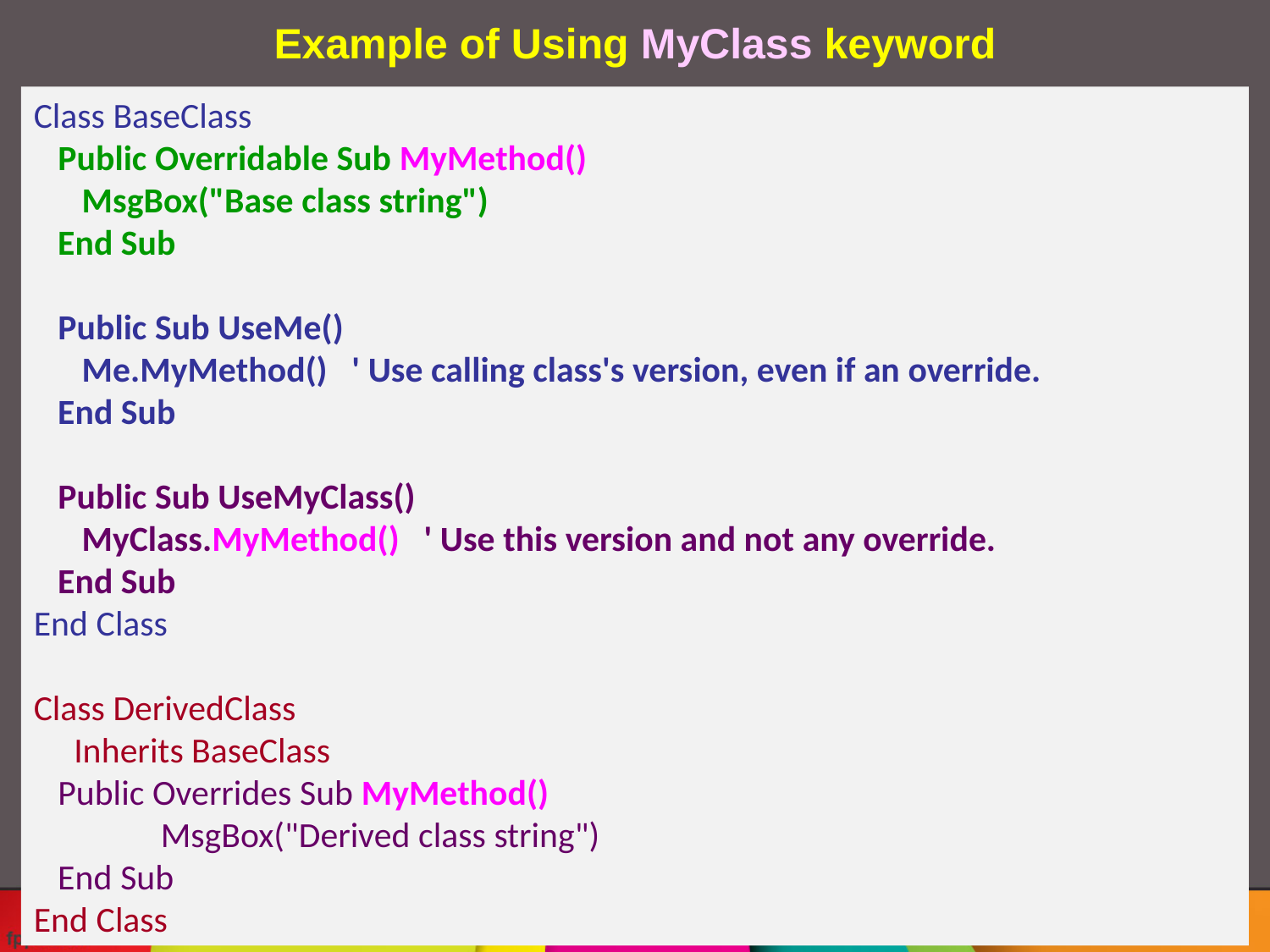

Example of Using MyClass keyword
Class BaseClass
   Public Overridable Sub MyMethod()
      MsgBox("Base class string")
   End Sub
   Public Sub UseMe()
      Me.MyMethod()   ' Use calling class's version, even if an override.
   End Sub
   Public Sub UseMyClass()
      MyClass.MyMethod()   ' Use this version and not any override.
   End Sub
End Class
Class DerivedClass
     Inherits BaseClass
   Public Overrides Sub MyMethod()
      	MsgBox("Derived class string")
   End Sub
End Class